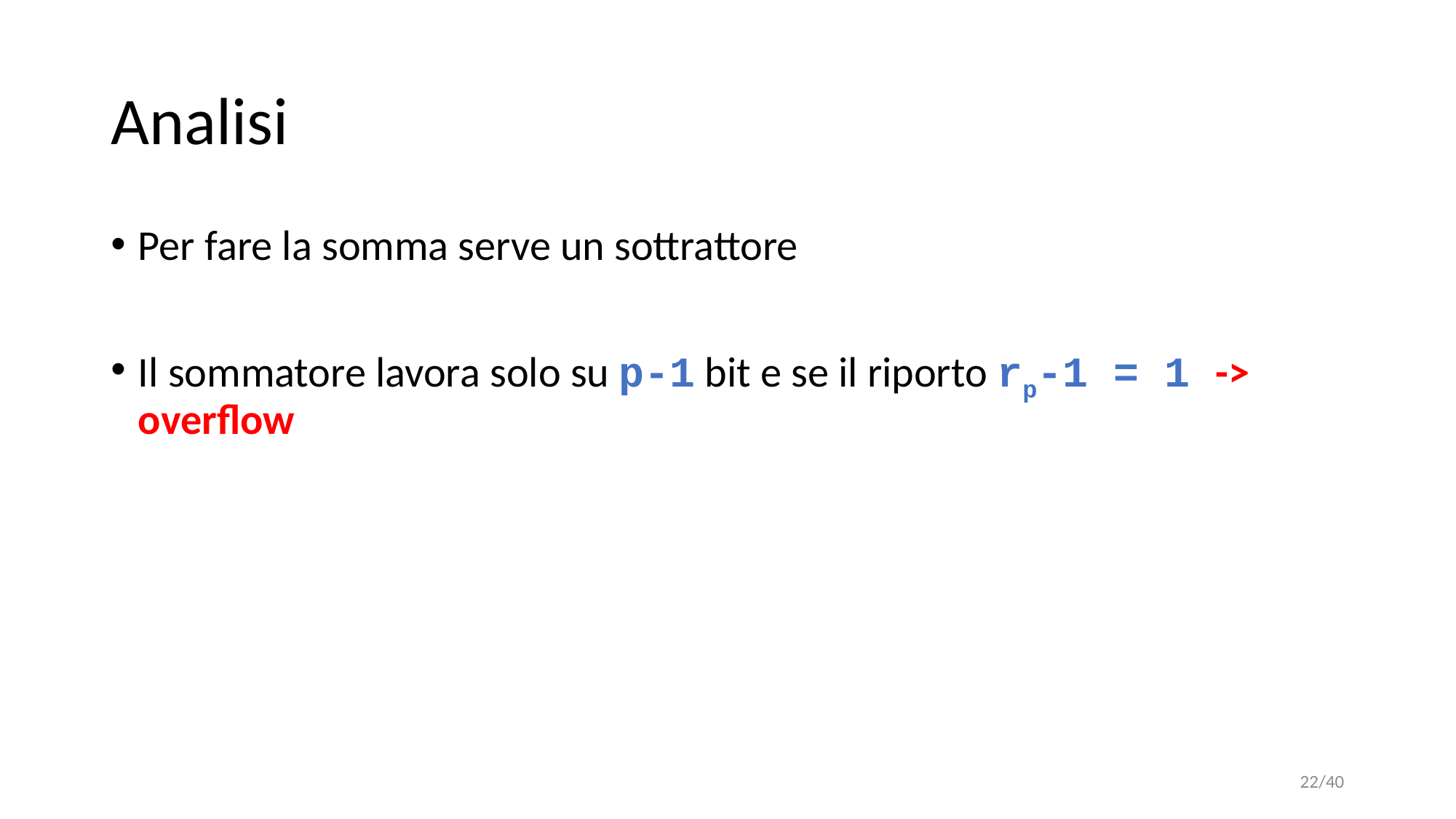

# Analisi
Per fare la somma serve un sottrattore

Il sommatore lavora solo su p-1 bit e se il riporto rp-1 = 1 -> overflow
22